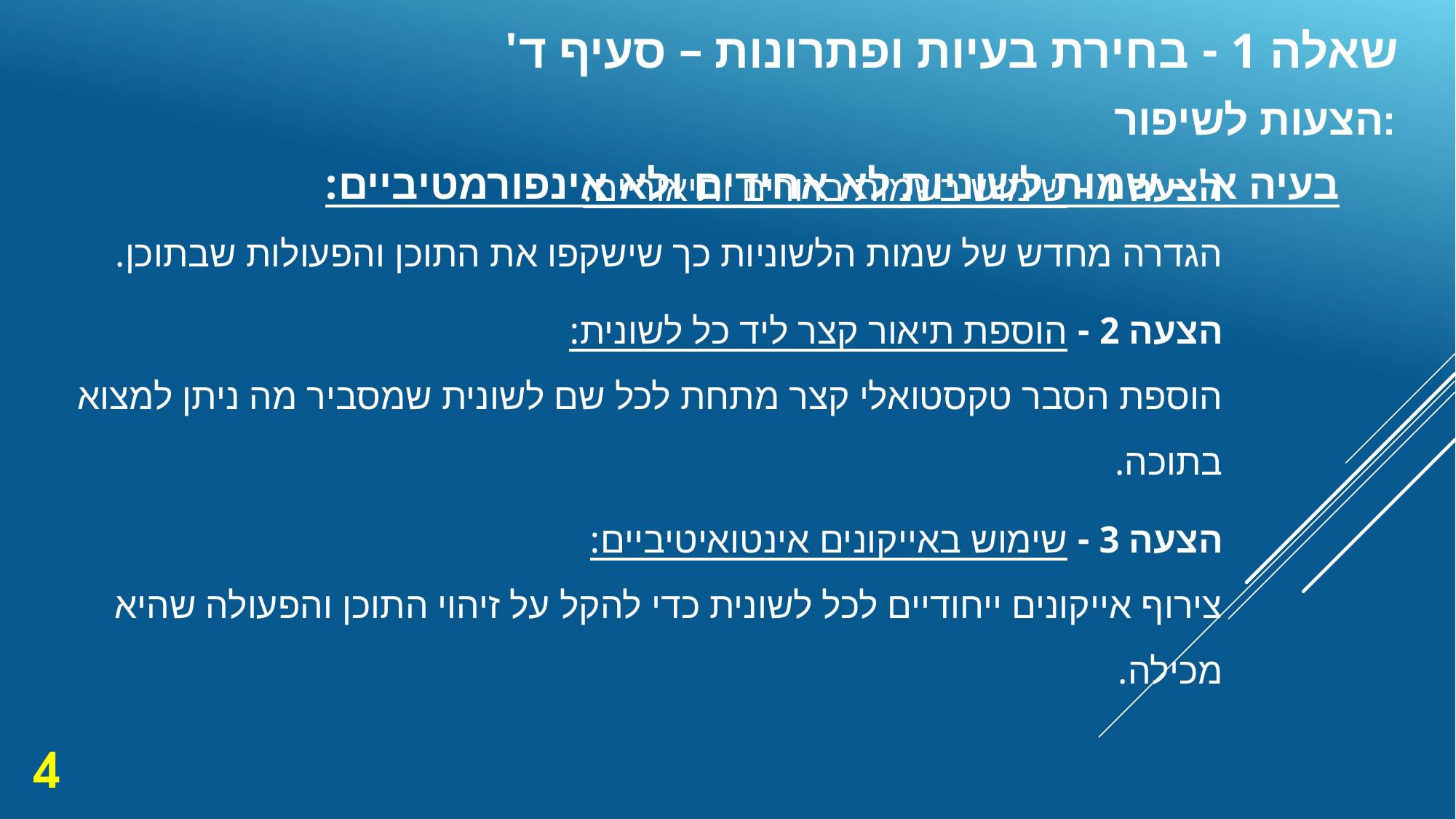

# שאלה 1 - בחירת בעיות ופתרונות – סעיף ד'
הצעות לשיפור:
הצעה 1 - שימוש בשמות ברורים ותיאוריים:
הגדרה מחדש של שמות הלשוניות כך שישקפו את התוכן והפעולות שבתוכן.
הצעה 2 - הוספת תיאור קצר ליד כל לשונית:
הוספת הסבר טקסטואלי קצר מתחת לכל שם לשונית שמסביר מה ניתן למצוא בתוכה.
הצעה 3 - שימוש באייקונים אינטואיטיביים:
צירוף אייקונים ייחודיים לכל לשונית כדי להקל על זיהוי התוכן והפעולה שהיא מכילה.
בעיה א' - שמות לשוניות לא אחידים ולא אינפורמטיביים:

4